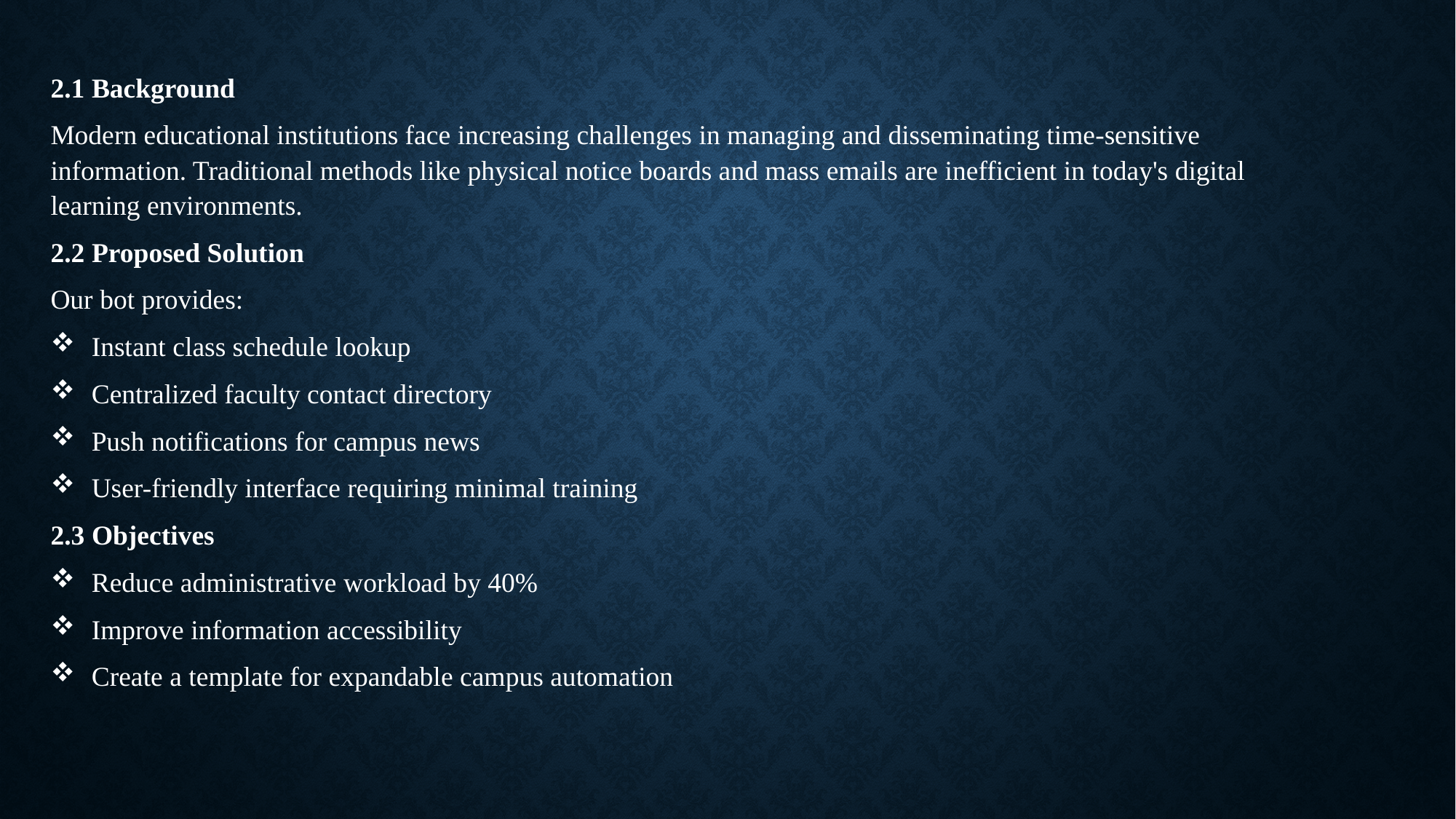

2.1 Background
Modern educational institutions face increasing challenges in managing and disseminating time-sensitive information. Traditional methods like physical notice boards and mass emails are inefficient in today's digital learning environments.
2.2 Proposed Solution
Our bot provides:
Instant class schedule lookup
Centralized faculty contact directory
Push notifications for campus news
User-friendly interface requiring minimal training
2.3 Objectives
Reduce administrative workload by 40%
Improve information accessibility
Create a template for expandable campus automation